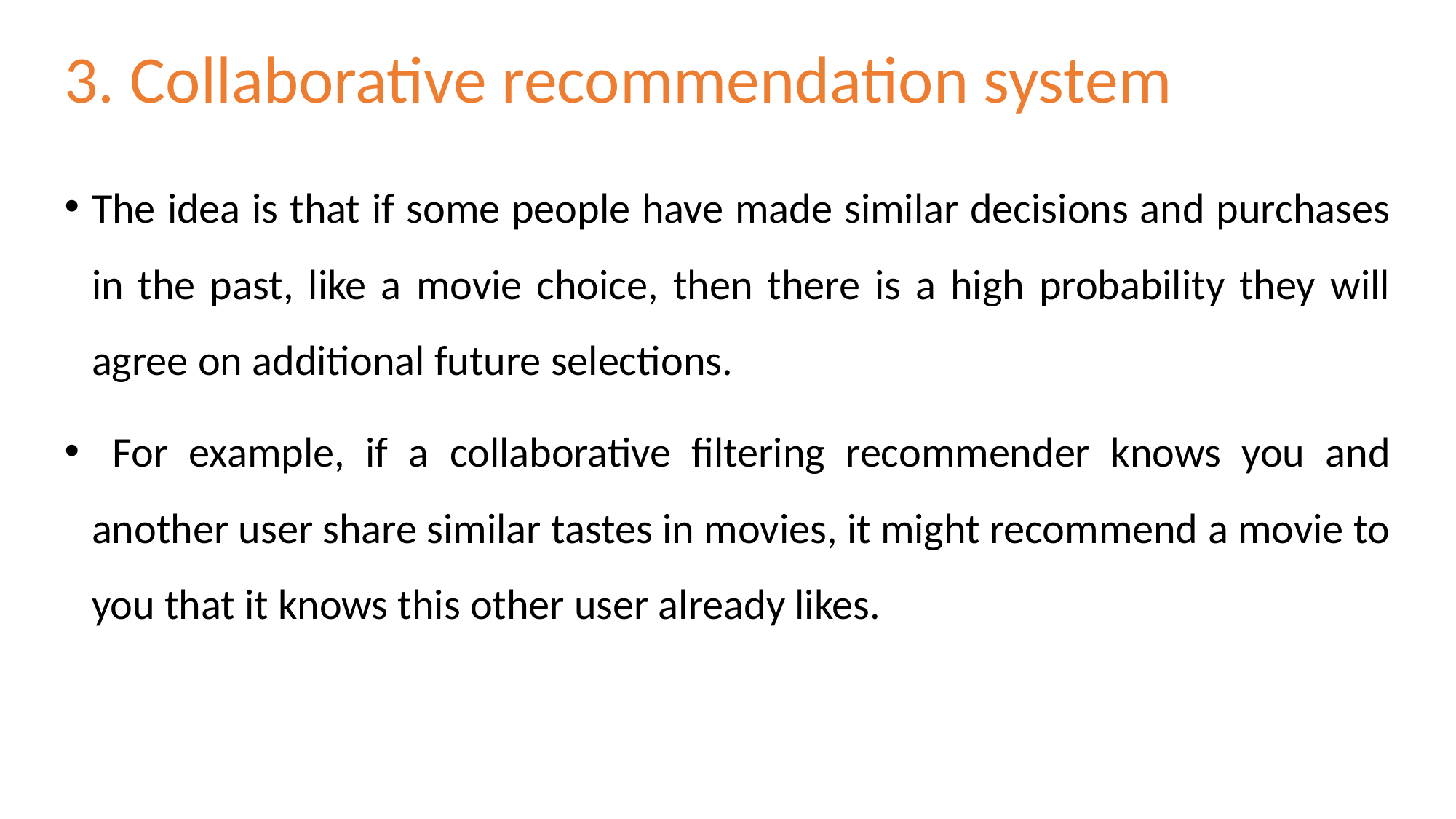

# 3. Collaborative recommendation system
The idea is that if some people have made similar decisions and purchases in the past, like a movie choice, then there is a high probability they will agree on additional future selections.
 For example, if a collaborative filtering recommender knows you and another user share similar tastes in movies, it might recommend a movie to you that it knows this other user already likes.